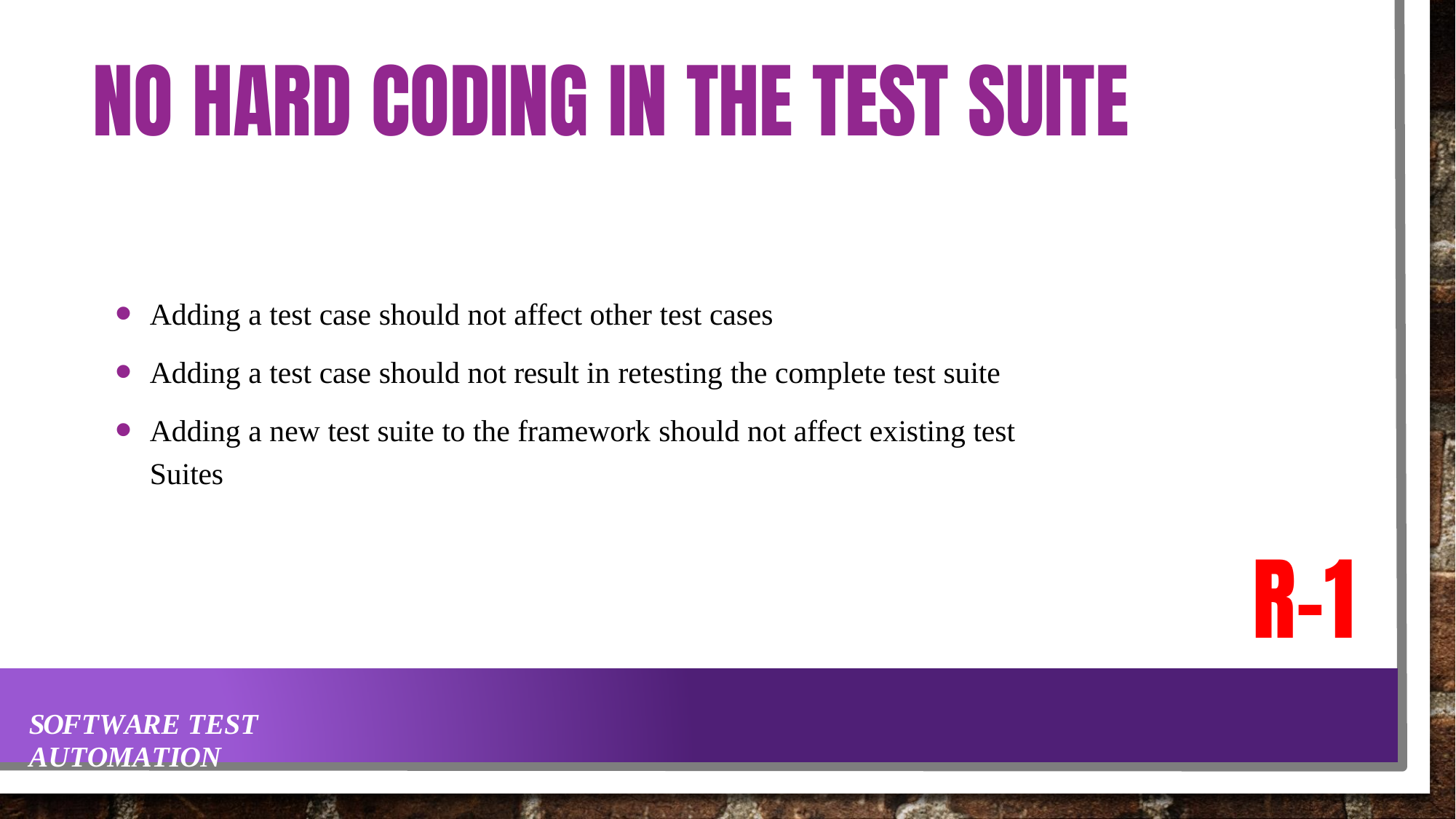

# NO HARD CODING IN THE TEST SUITE
Adding a test case should not affect other test cases
Adding a test case should not result in retesting the complete test suite
Adding a new test suite to the framework should not affect existing test
Suites
R-1
SOFTWARE TEST AUTOMATION